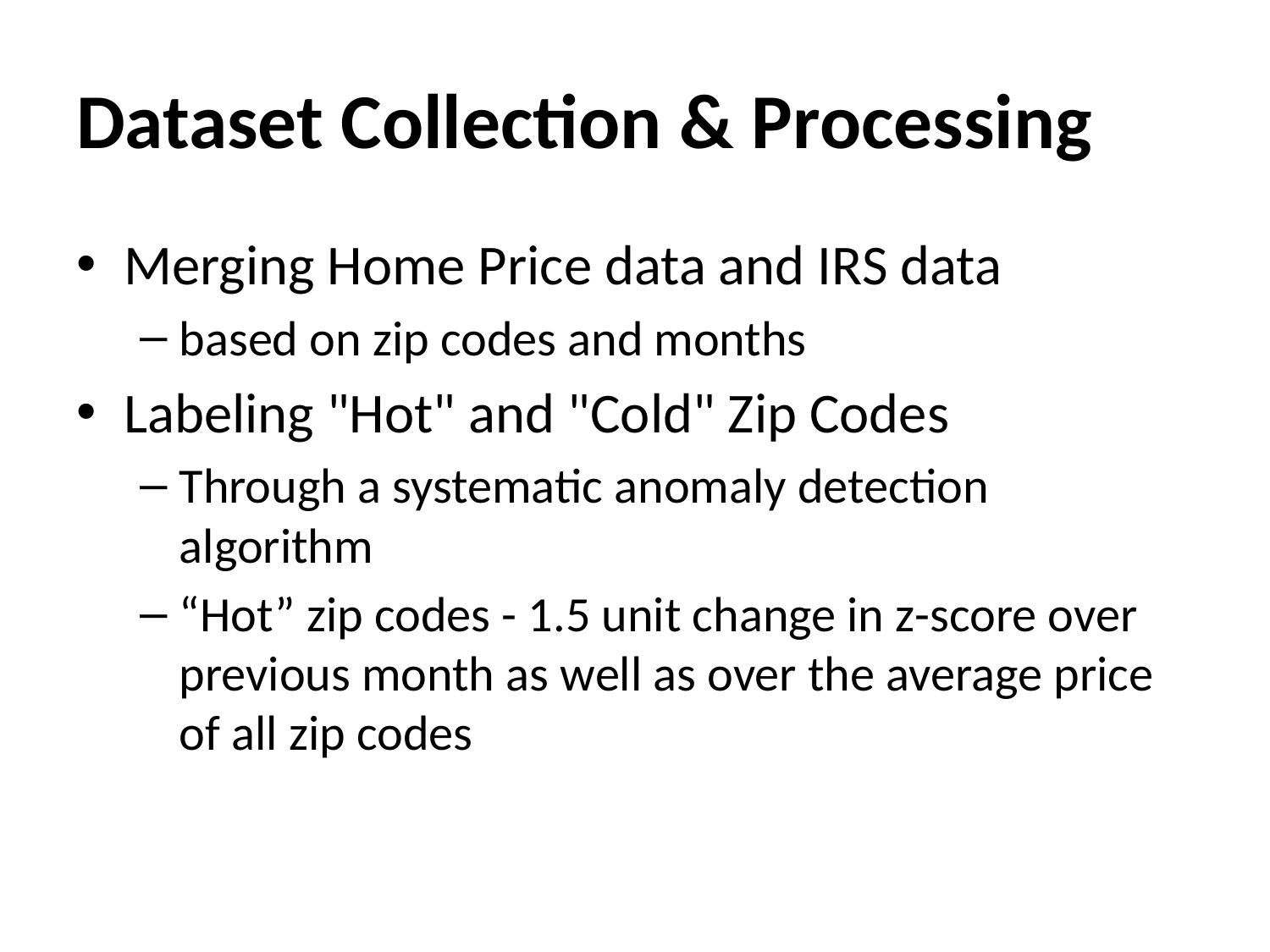

# Dataset Collection & Processing
Merging Home Price data and IRS data
based on zip codes and months
Labeling "Hot" and "Cold" Zip Codes
Through a systematic anomaly detection algorithm
“Hot” zip codes - 1.5 unit change in z-score over previous month as well as over the average price of all zip codes